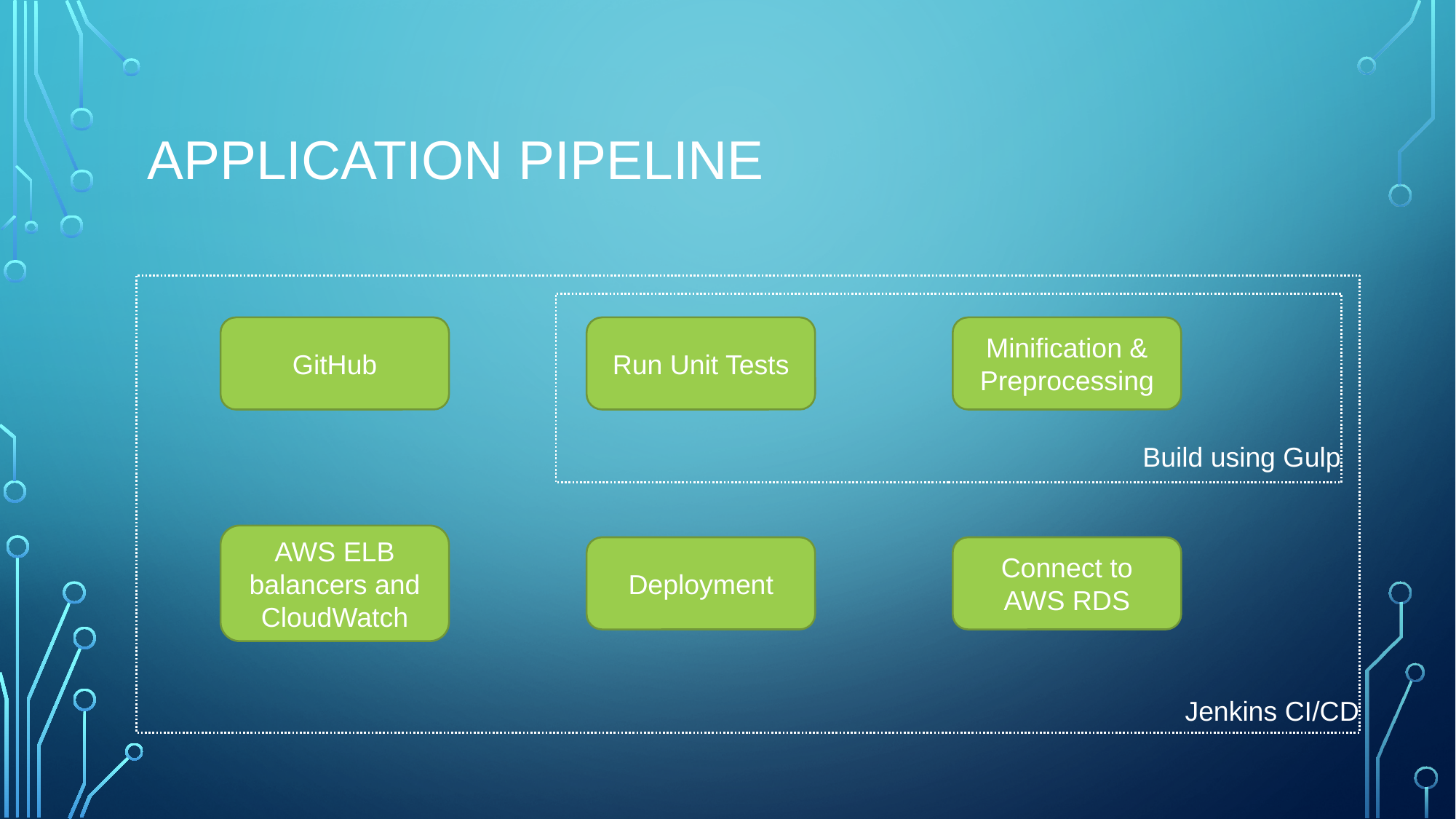

# Application pipeline

GitHub
Run Unit Tests
Minification & Preprocessing
Build using Gulp
AWS ELB balancers and CloudWatch
Deployment
Connect to AWS RDS
Jenkins CI/CD